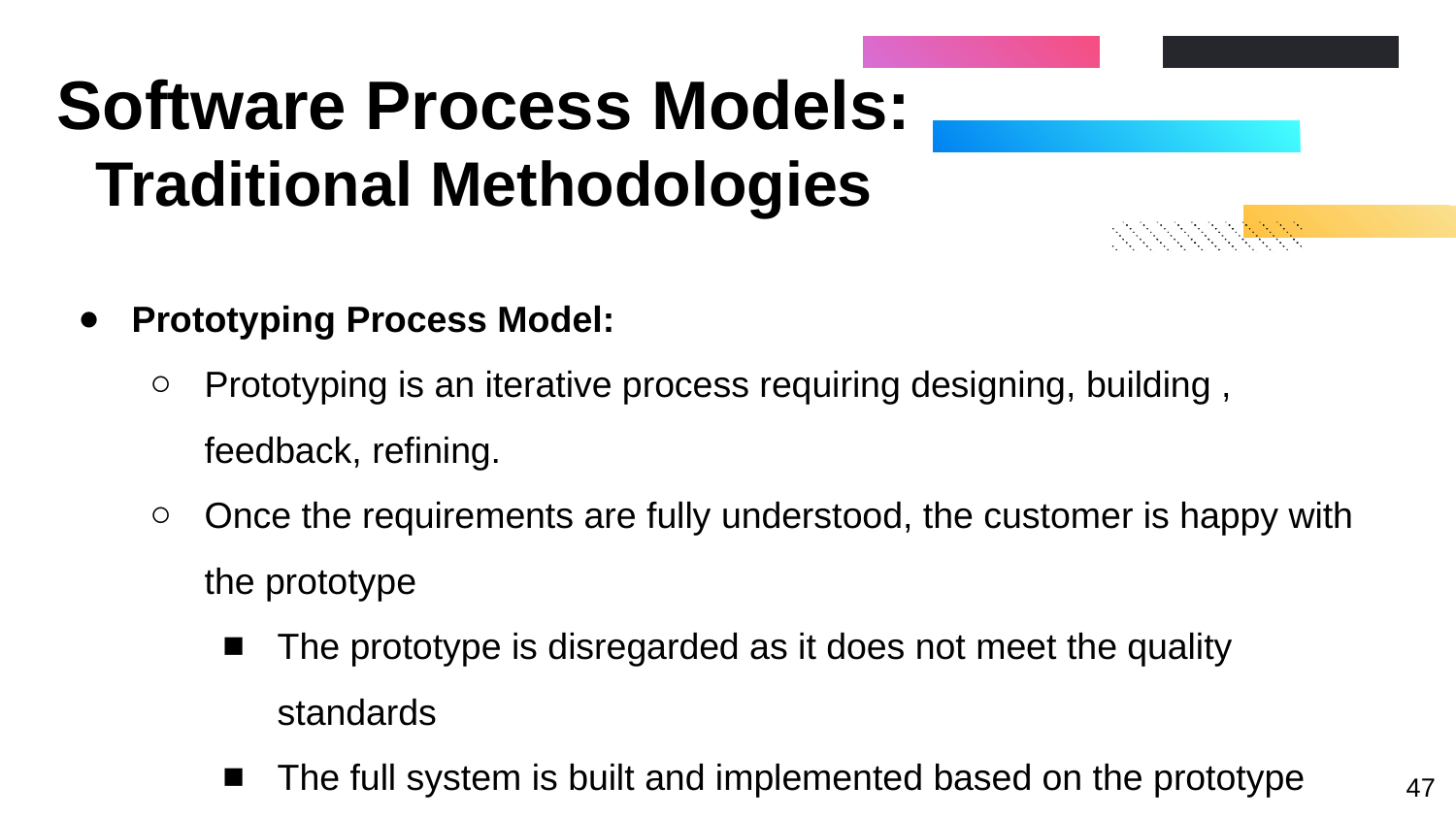

# Software Process Models: Traditional Methodologies
Prototyping Process Model:
Prototyping is an iterative process requiring designing, building , feedback, refining.
Once the requirements are fully understood, the customer is happy with the prototype
The prototype is disregarded as it does not meet the quality standards
The full system is built and implemented based on the prototype

47